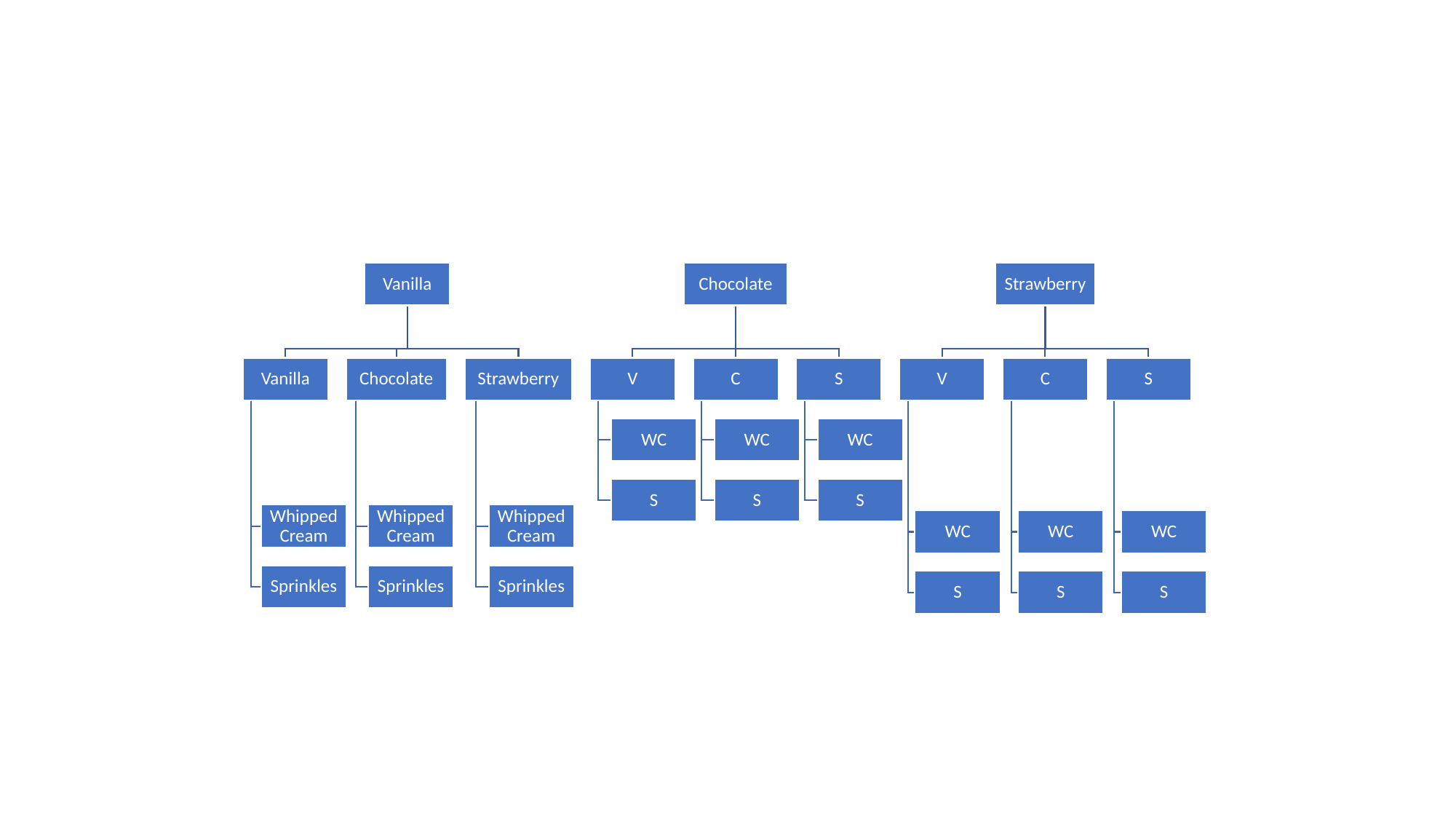

Vanilla
Vanilla
Whipped Cream
Sprinkles
Chocolate
Whipped Cream
Sprinkles
Strawberry
Whipped Cream
Sprinkles
Chocolate
V
WC
S
C
WC
S
S
WC
S
Strawberry
V
WC
S
C
WC
S
S
WC
S